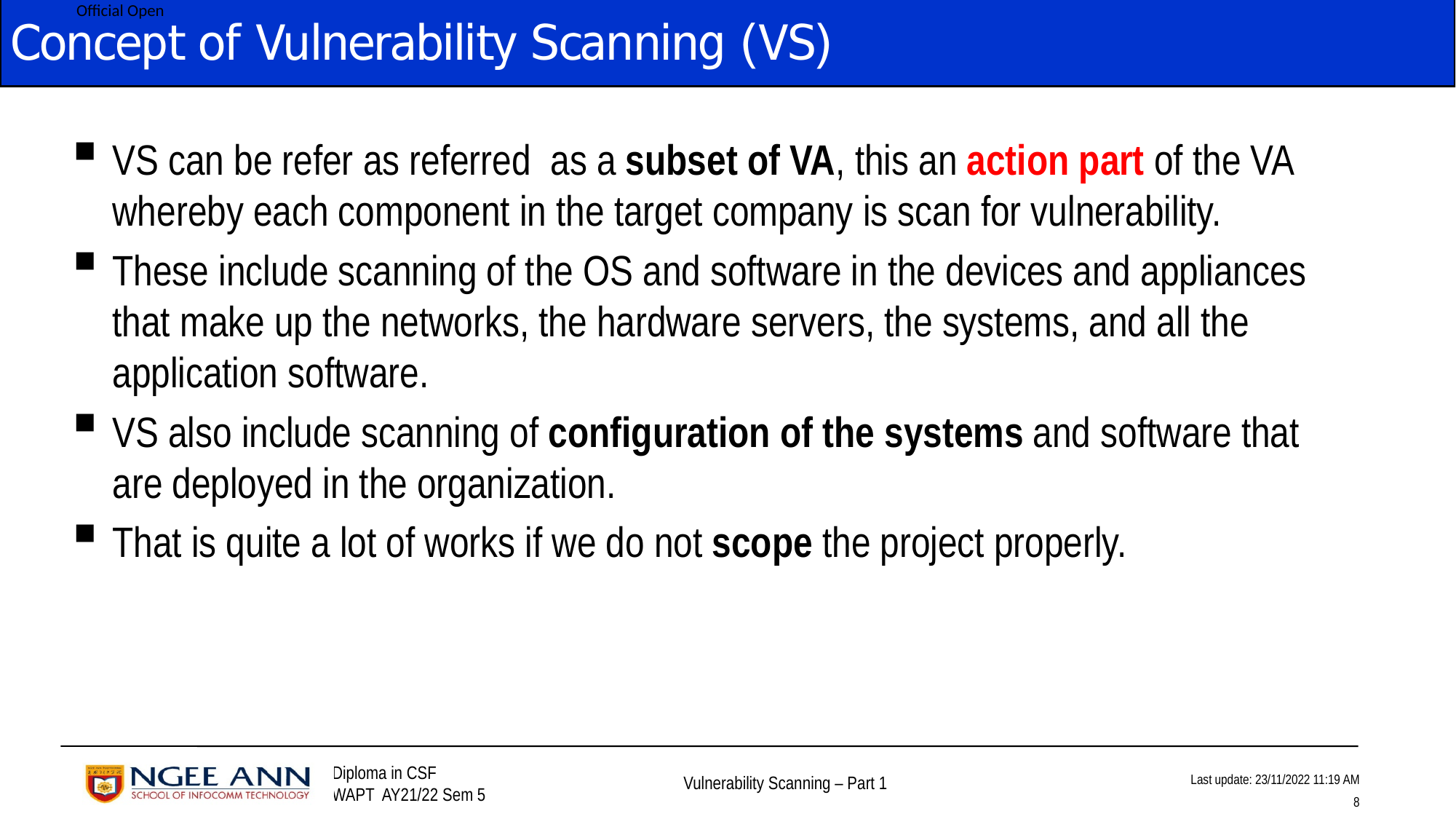

# Concept of Vulnerability Scanning (VS)
VS can be refer as referred  as a subset of VA, this an action part of the VA whereby each component in the target company is scan for vulnerability.
These include scanning of the OS and software in the devices and appliances that make up the networks, the hardware servers, the systems, and all the application software.
VS also include scanning of configuration of the systems and software that are deployed in the organization.
That is quite a lot of works if we do not scope the project properly.